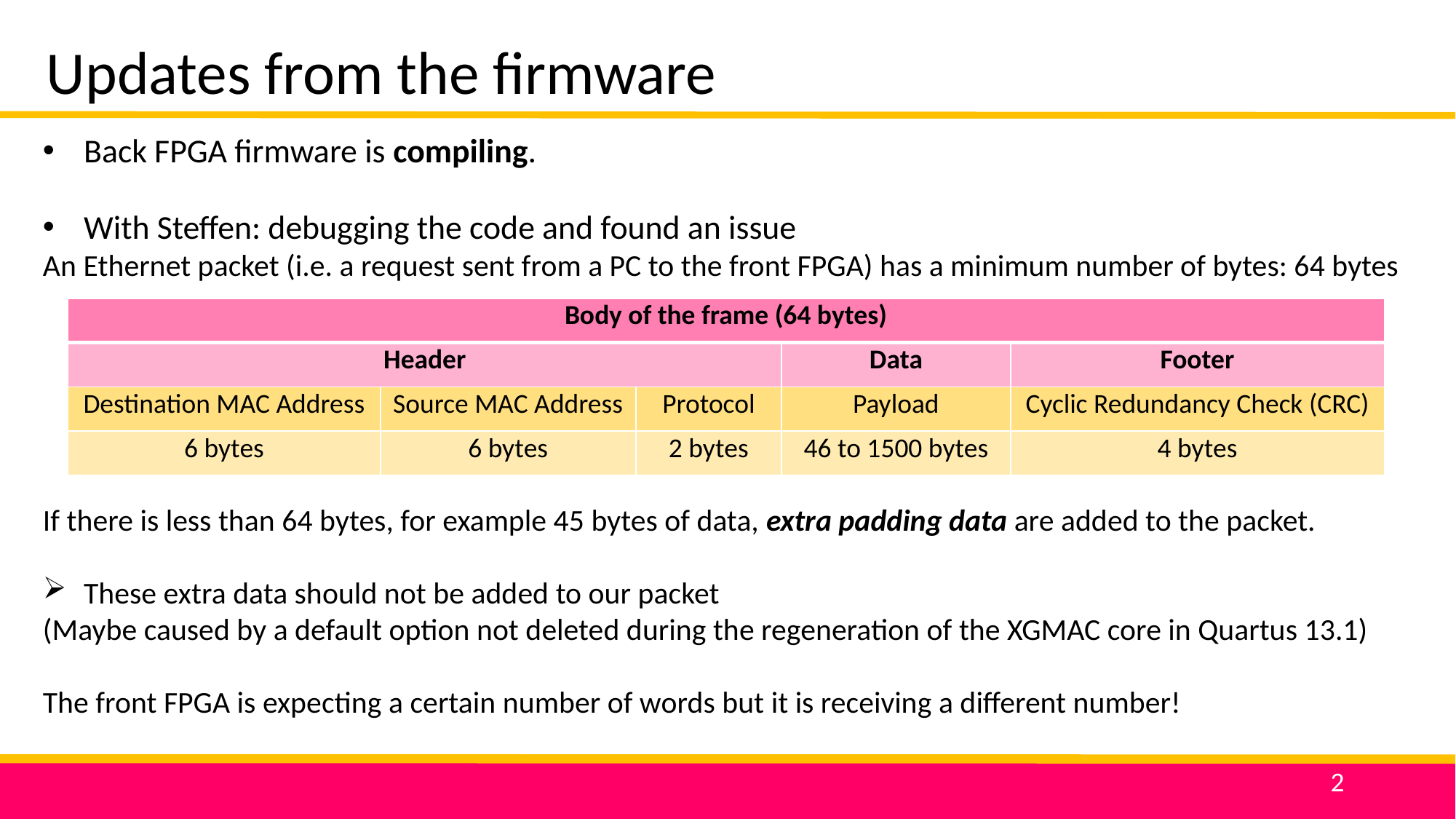

Updates from the firmware
Back FPGA firmware is compiling.

With Steffen: debugging the code and found an issue
An Ethernet packet (i.e. a request sent from a PC to the front FPGA) has a minimum number of bytes: 64 bytes

If there is less than 64 bytes, for example 45 bytes of data, extra padding data are added to the packet.

These extra data should not be added to our packet
(Maybe caused by a default option not deleted during the regeneration of the XGMAC core in Quartus 13.1)

The front FPGA is expecting a certain number of words but it is receiving a different number!

| Body of the frame (64 bytes) |  |  |  |  |
| --- | --- | --- | --- | --- |
| Header |  |  | Data | Footer |
| Destination MAC Address | Source MAC Address | Protocol | Payload | Cyclic Redundancy Check (CRC) |
| 6 bytes | 6 bytes | 2 bytes | 46 to 1500 bytes | 4 bytes |
2